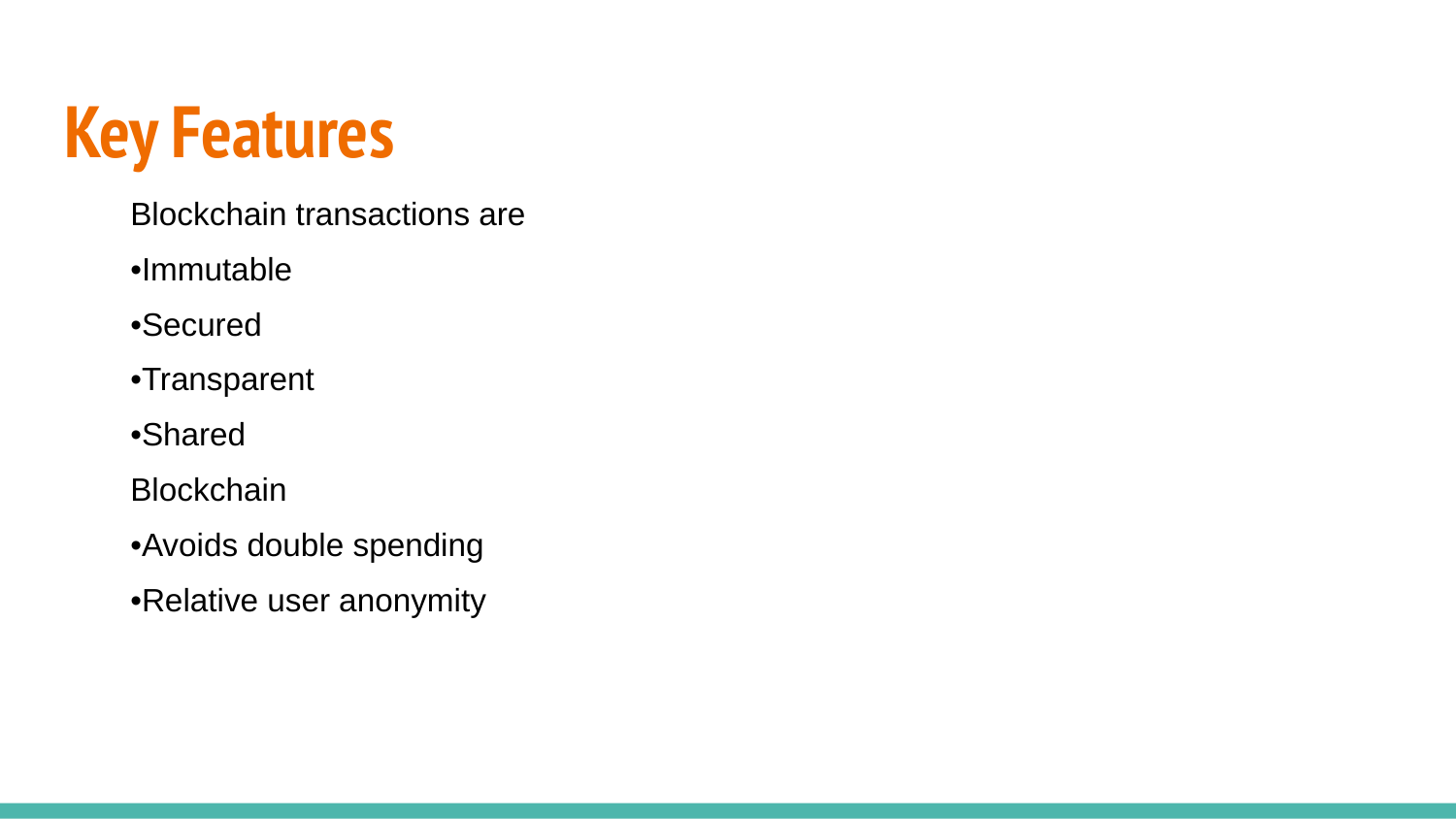

# Key Features
Blockchain transactions are
•Immutable
•Secured
•Transparent
•Shared
Blockchain
•Avoids double spending
•Relative user anonymity